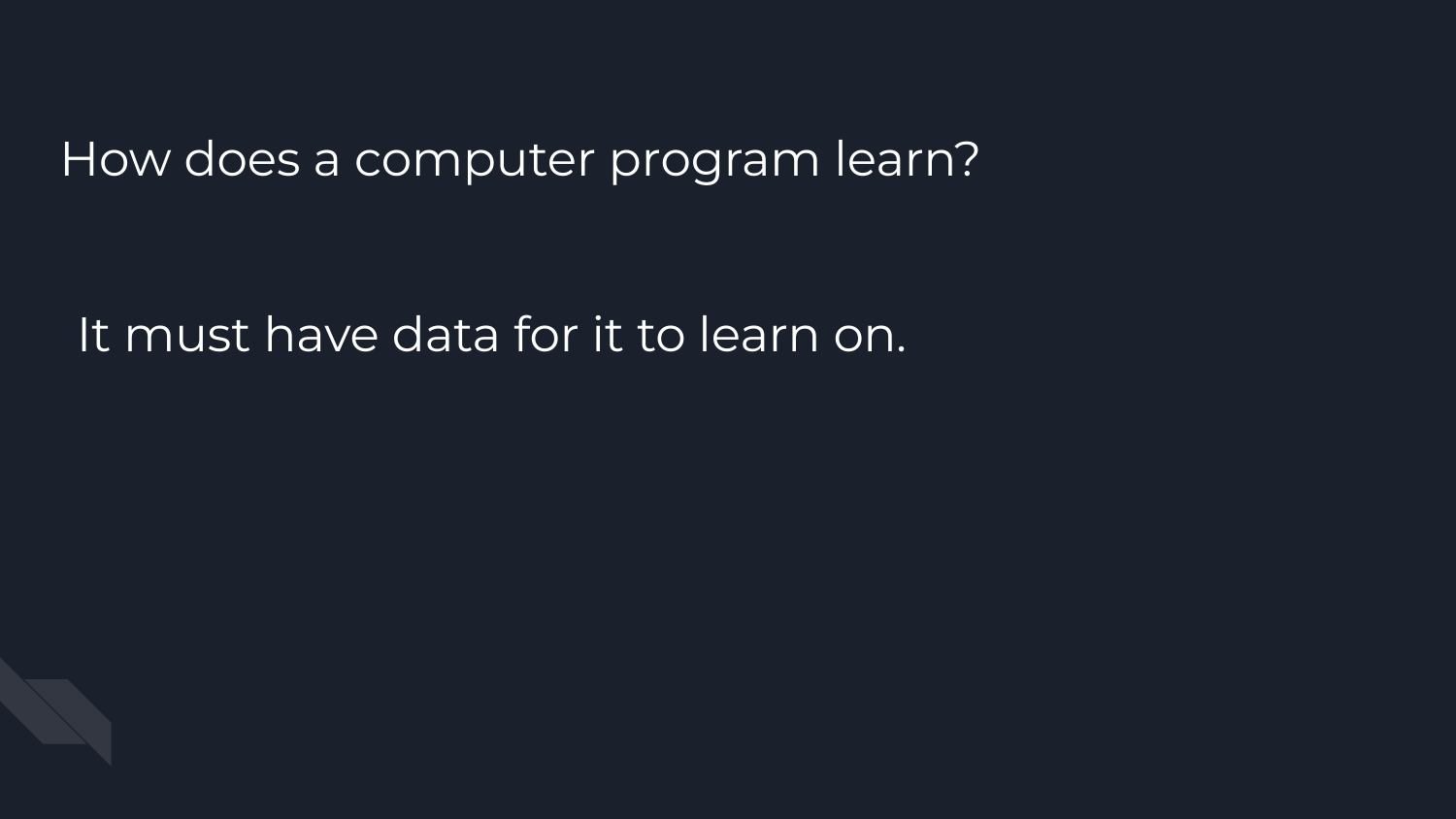

How does a computer program learn?

It must have data for it to learn on.